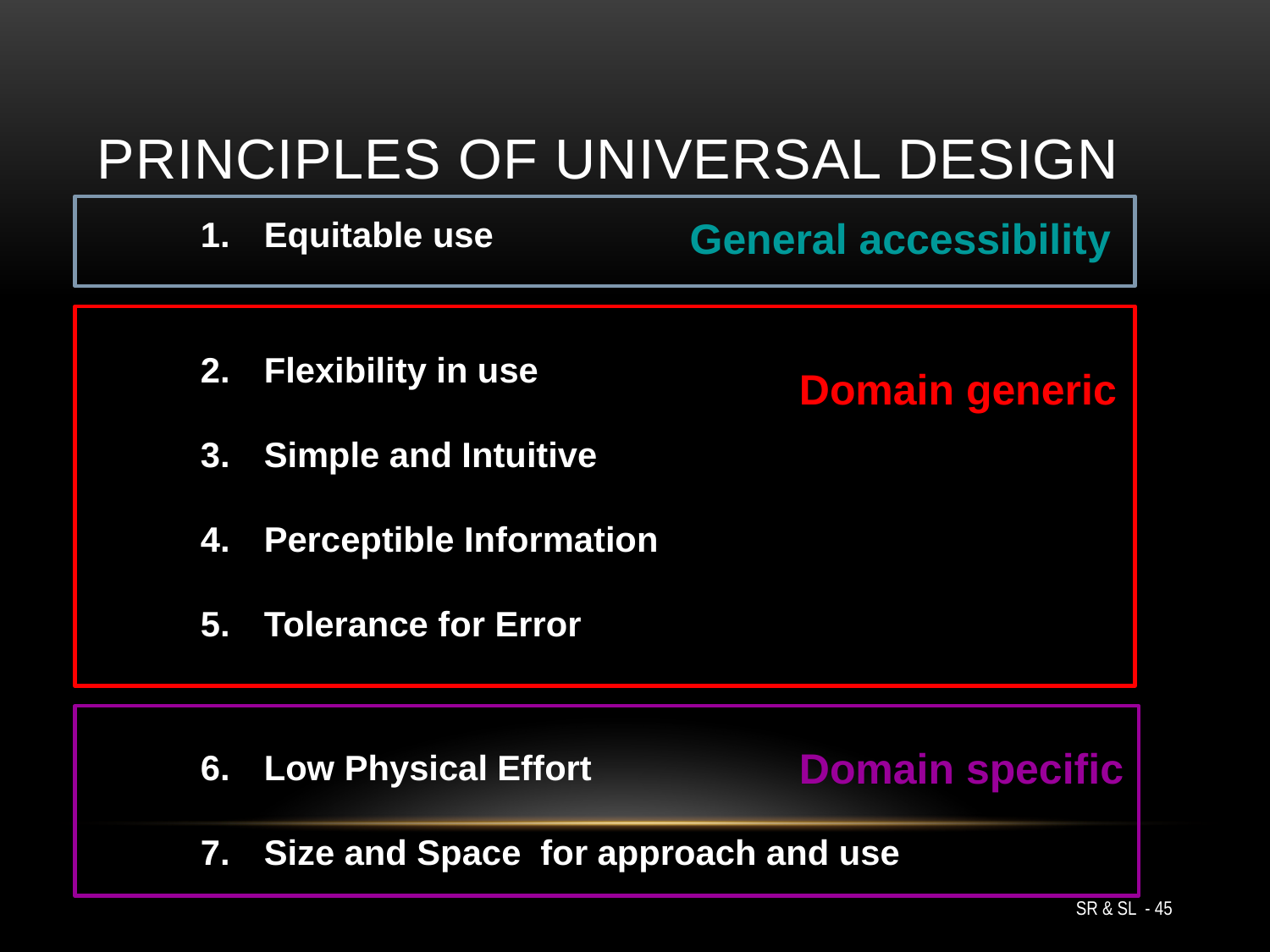

# Principles of Universal Design

Equitable use

Flexibility in use

Simple and Intuitive

Perceptible Information

Tolerance for Error

Low Physical Effort

Size and Space  for approach and use

General accessibility

Domain generic

Domain specific
SR & SL  - 45